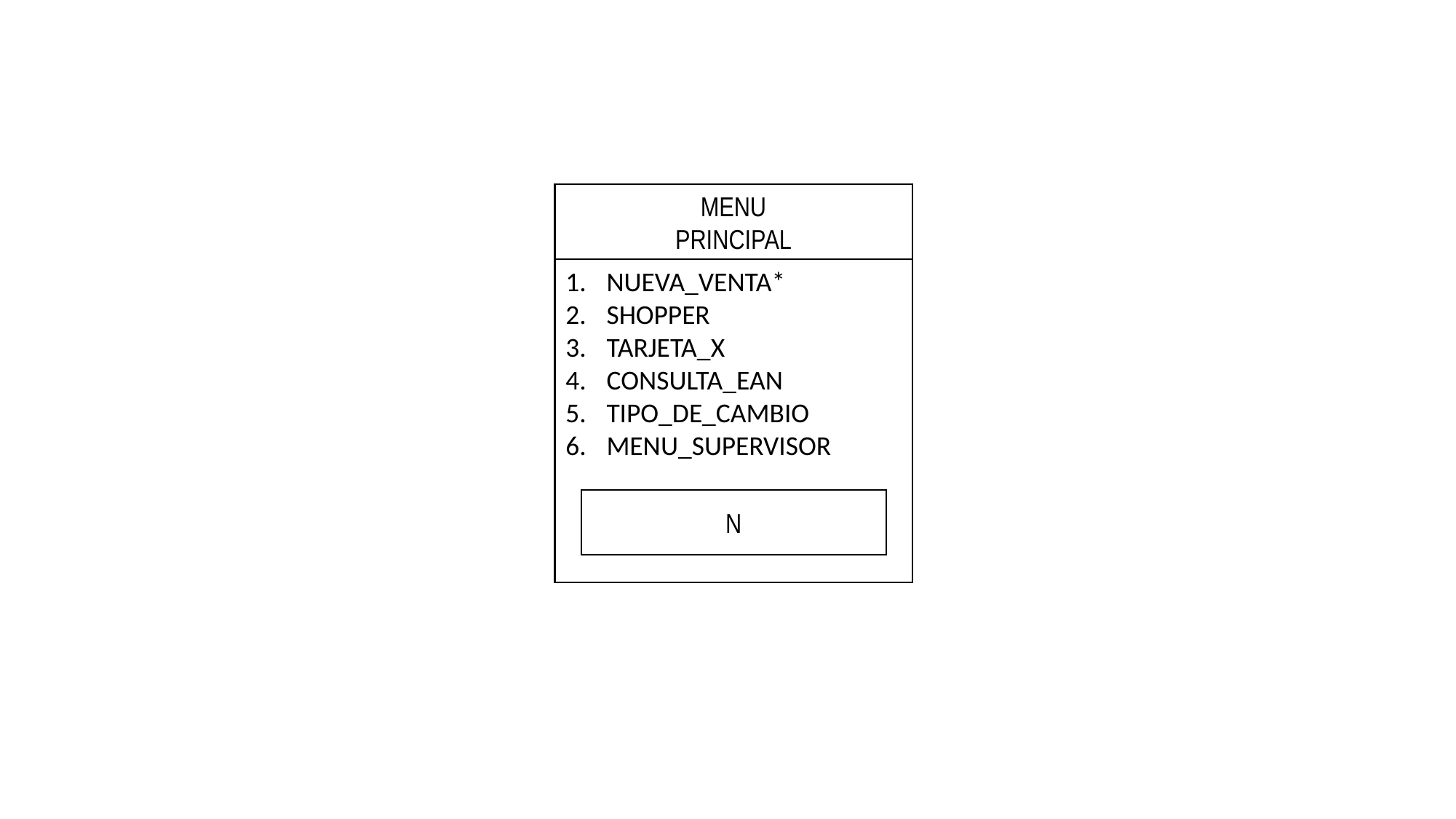

MENU
PRINCIPAL
NUEVA_VENTA*
SHOPPER
TARJETA_X
CONSULTA_EAN
TIPO_DE_CAMBIO
MENU_SUPERVISOR
N